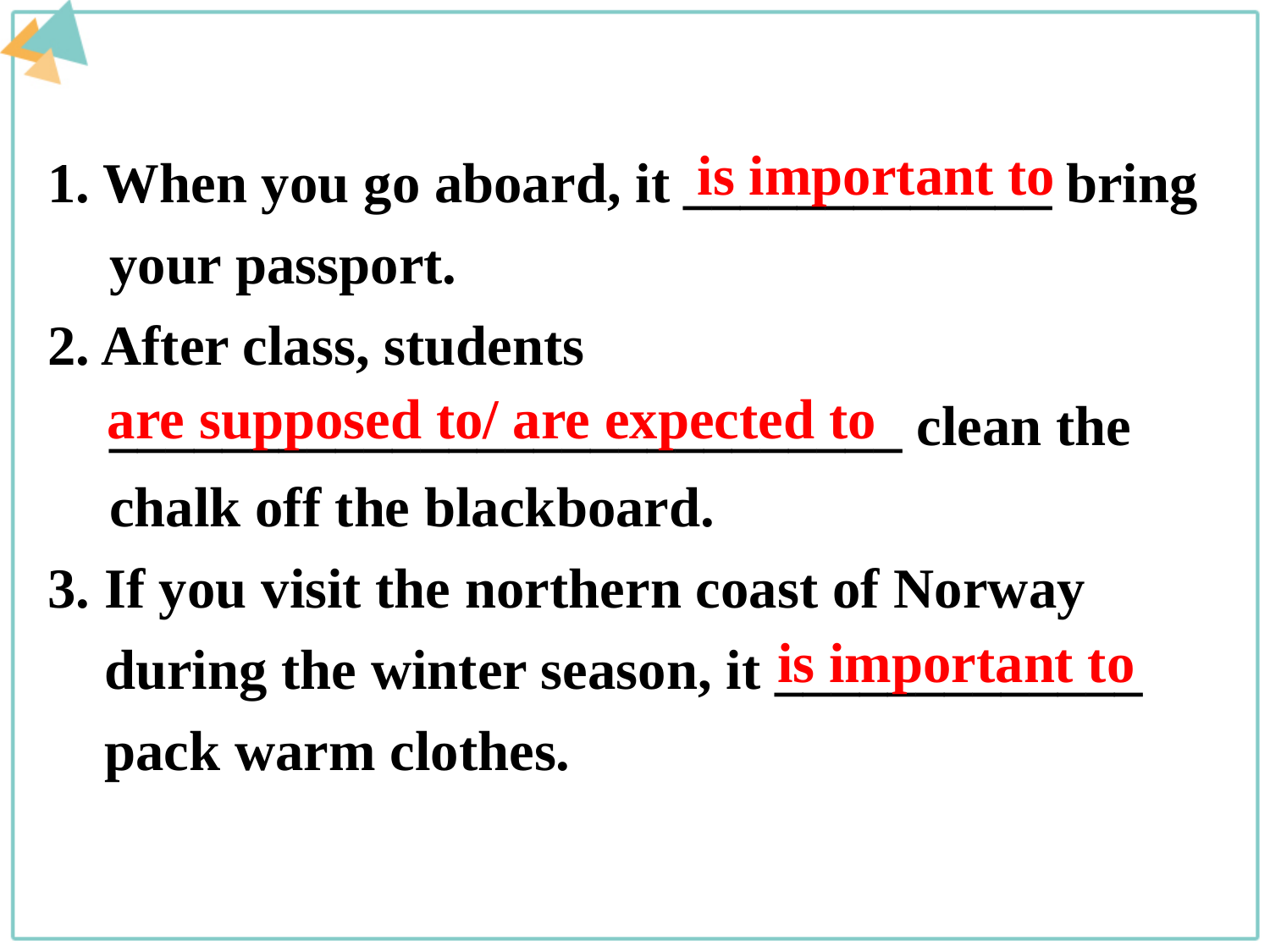

1. When you go aboard, it _____________ bring your passport.
2. After class, students ____________________________ clean the chalk off the blackboard.
3. If you visit the northern coast of Norway
    during the winter season, it _____________
    pack warm clothes.
is important to
are supposed to/ are expected to

is important to